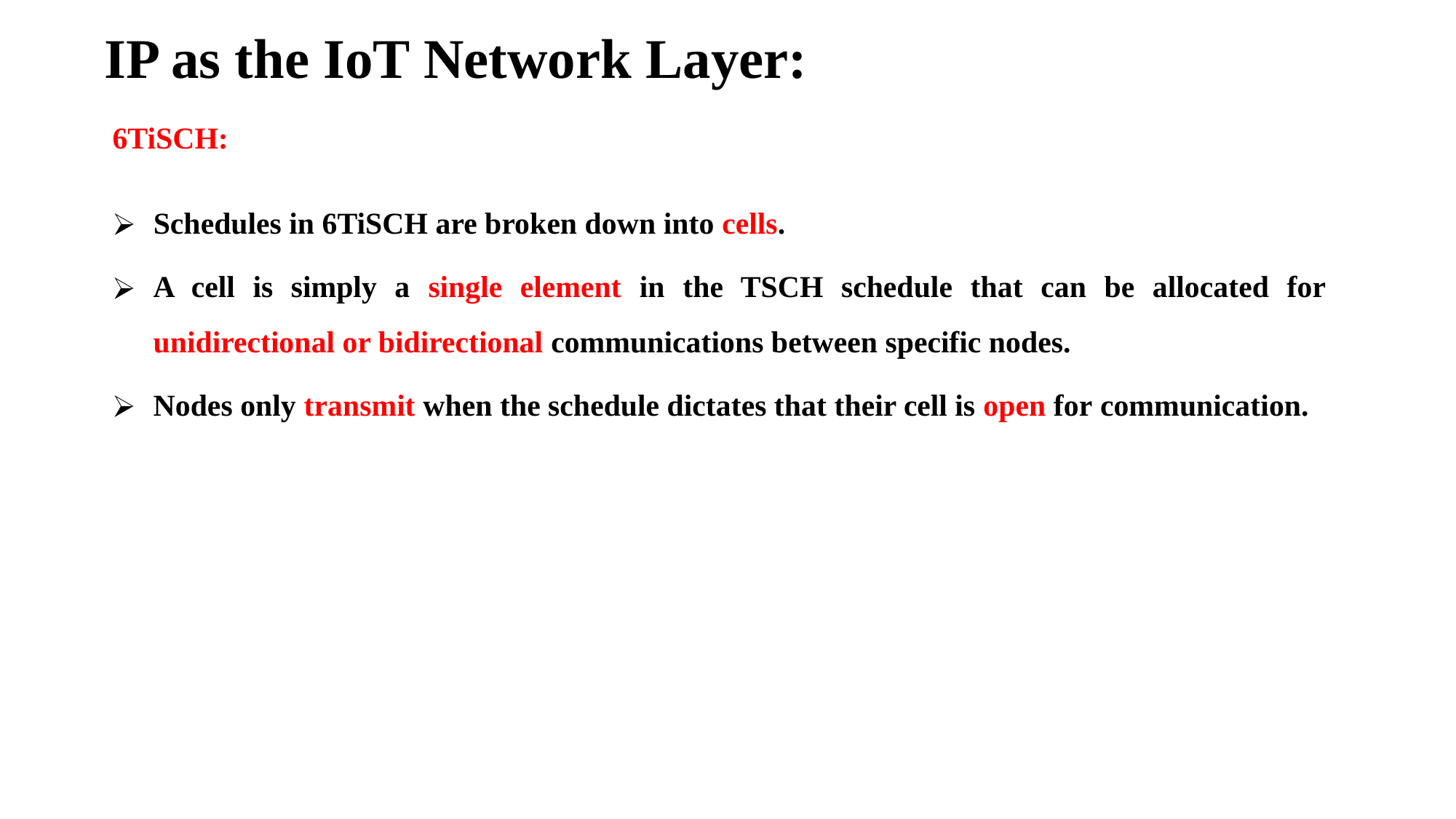

# IP as the IoT Network Layer:
6TiSCH:
Schedules in 6TiSCH are broken down into cells.
A cell is simply a single element in the TSCH schedule that can be allocated for  unidirectional or bidirectional communications between specific nodes.
Nodes only transmit when the schedule dictates that their cell is open for communication.